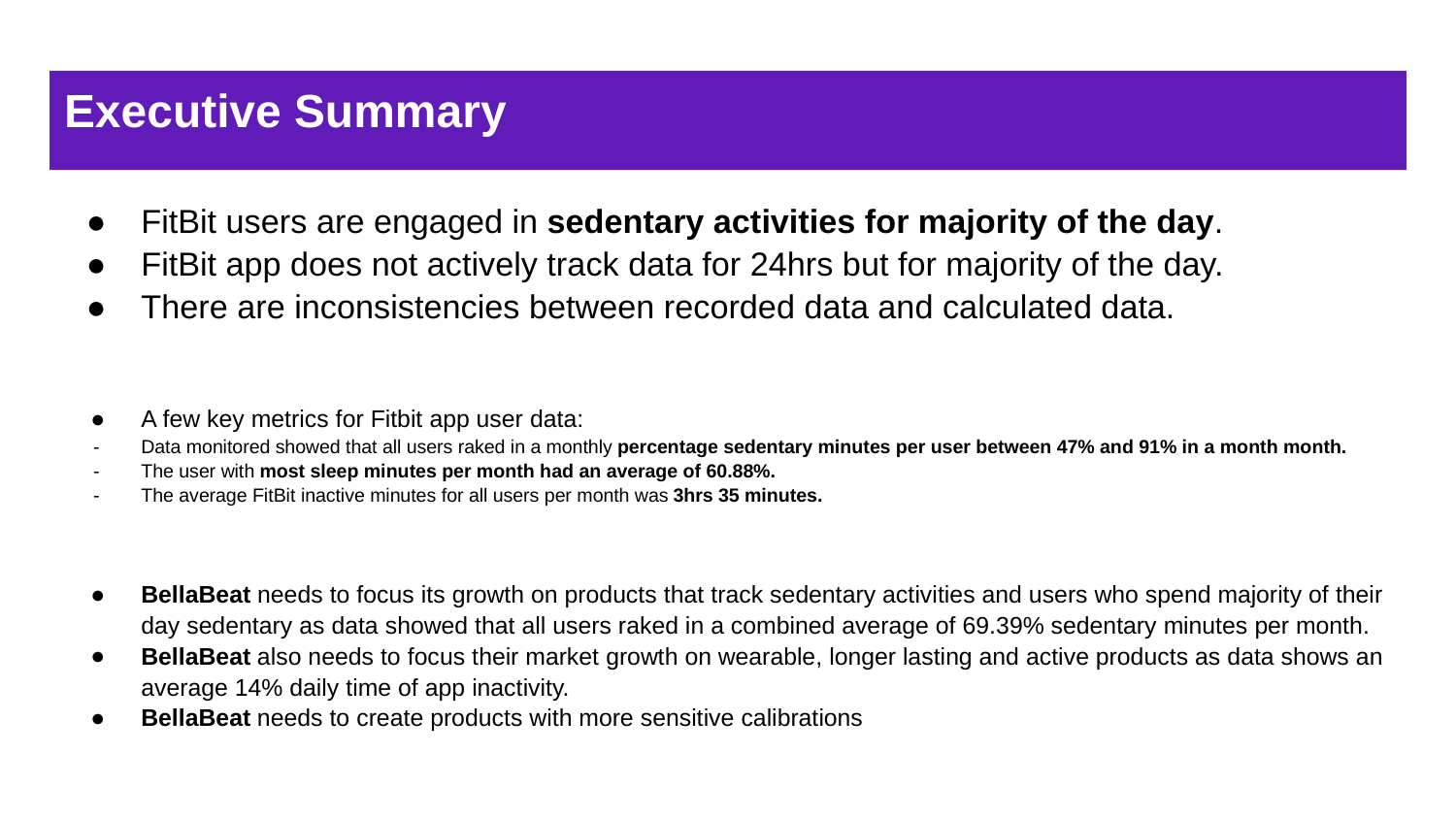

# Executive Summary
FitBit users are engaged in sedentary activities for majority of the day.
FitBit app does not actively track data for 24hrs but for majority of the day.
There are inconsistencies between recorded data and calculated data.

A few key metrics for Fitbit app user data:
Data monitored showed that all users raked in a monthly percentage sedentary minutes per user between 47% and 91% in a month month.
The user with most sleep minutes per month had an average of 60.88%.
The average FitBit inactive minutes for all users per month was 3hrs 35 minutes.

BellaBeat needs to focus its growth on products that track sedentary activities and users who spend majority of their day sedentary as data showed that all users raked in a combined average of 69.39% sedentary minutes per month.
BellaBeat also needs to focus their market growth on wearable, longer lasting and active products as data shows an average 14% daily time of app inactivity.
BellaBeat needs to create products with more sensitive calibrations